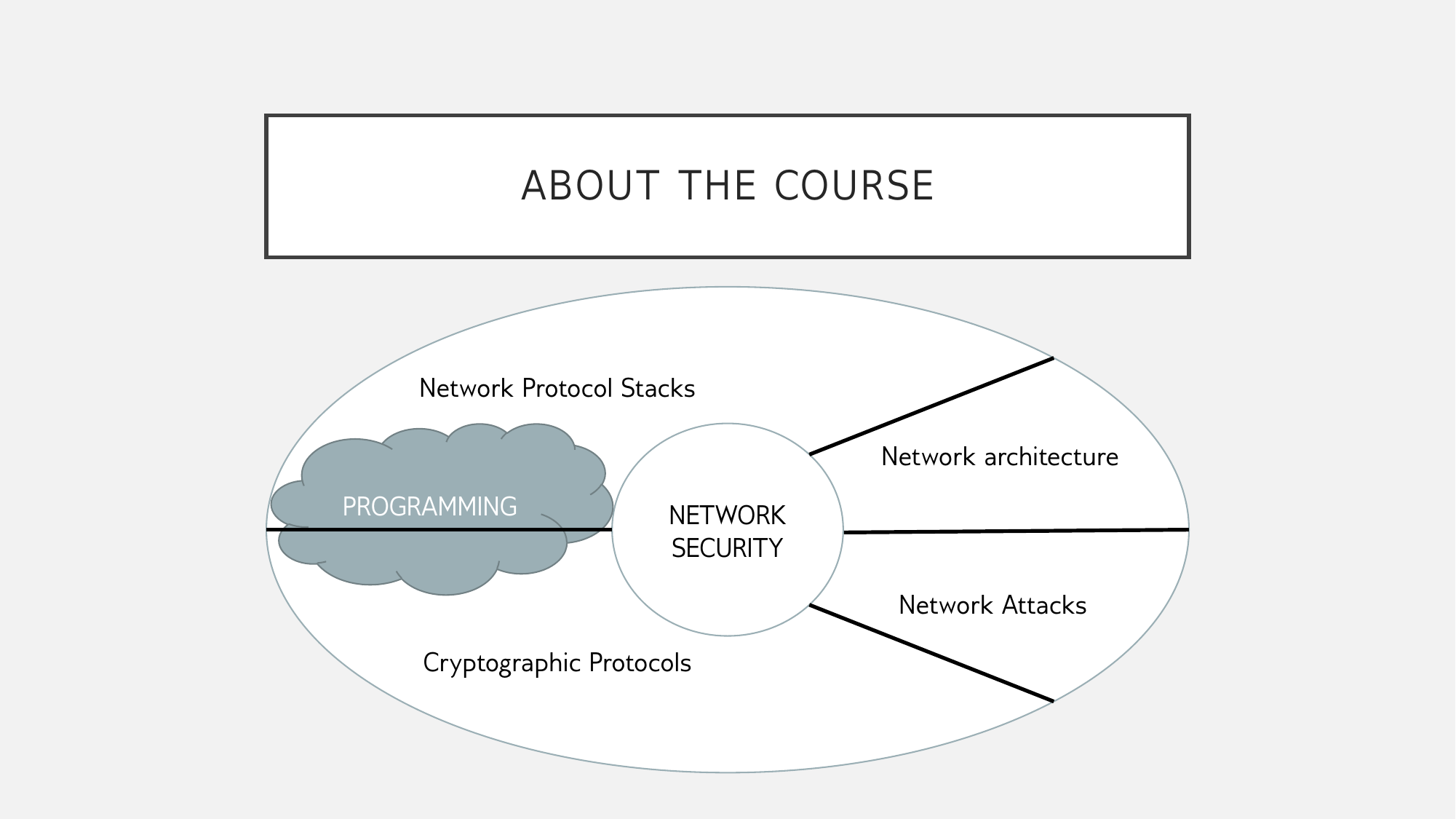

# About the Course

Network Protocol Stacks
PROGRAMMING
NETWORK SECURITY
Network architecture
Network Attacks
Cryptographic Protocols